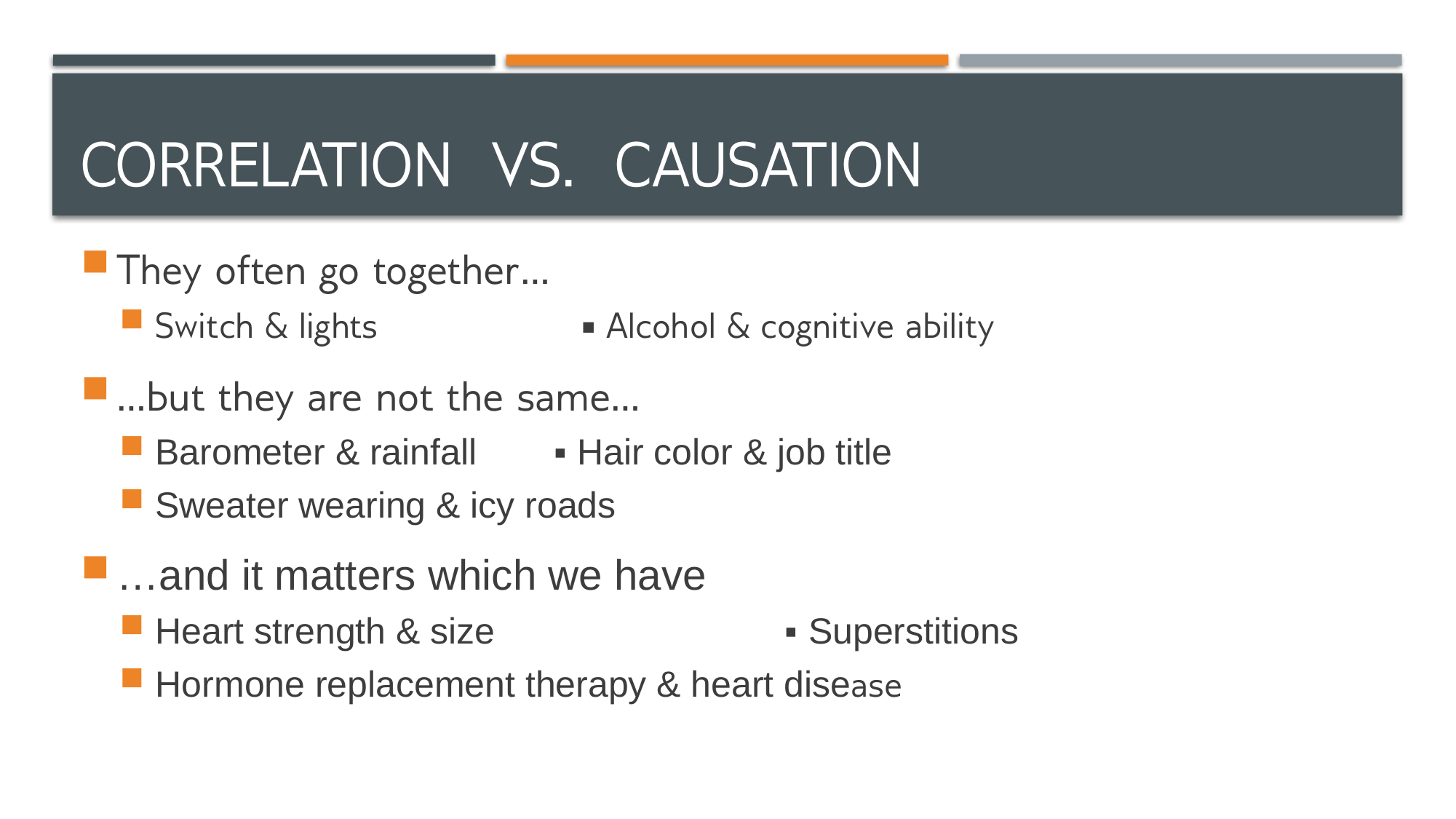

# Correlation  vs.  Causation
They often go together…
Switch & lights	         ▪︎ Alcohol & cognitive ability
…but they are not the same…
Barometer & rainfall	       ▪︎ Hair color & job title
Sweater wearing & icy roads
…and it matters which we have
Heart strength & size	                   ▪︎ Superstitions
Hormone replacement therapy & heart disease